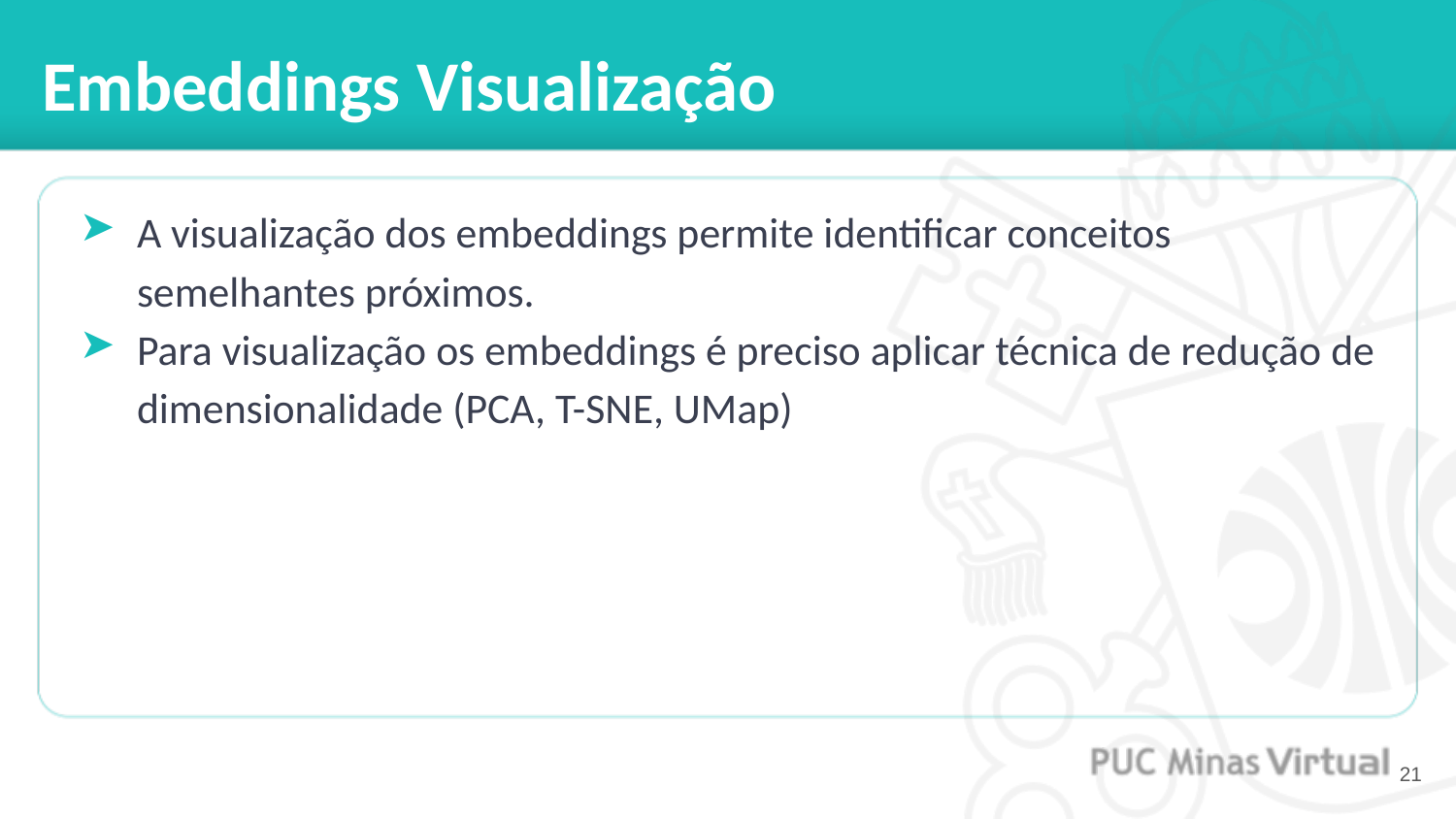

# Embeddings Visualização
A visualização dos embeddings permite identificar conceitos semelhantes próximos.
Para visualização os embeddings é preciso aplicar técnica de redução de dimensionalidade (PCA, T-SNE, UMap)

21